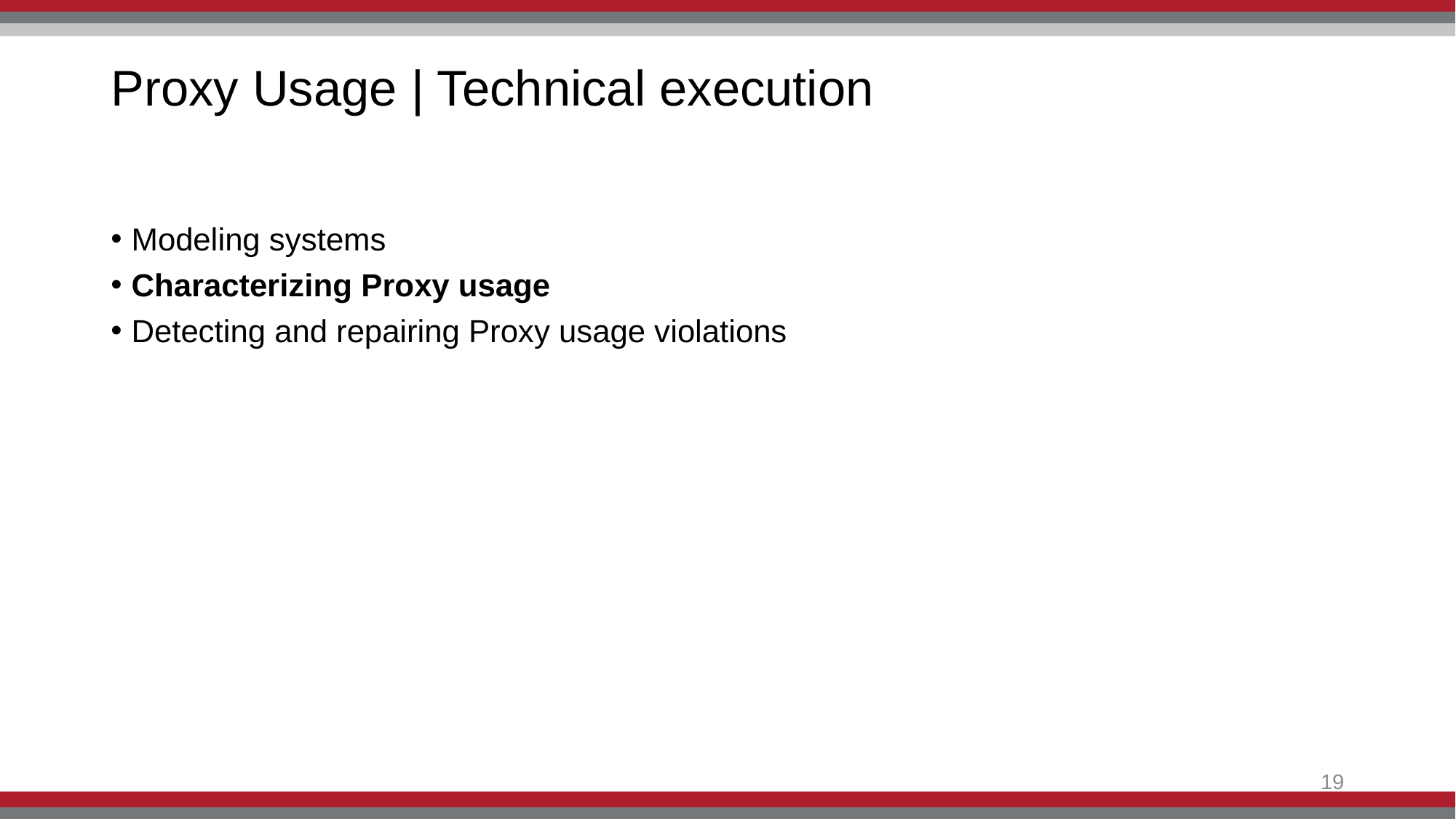

# Proxy Usage | Technical execution
Modeling systems
Characterizing Proxy usage
Detecting and repairing Proxy usage violations
19